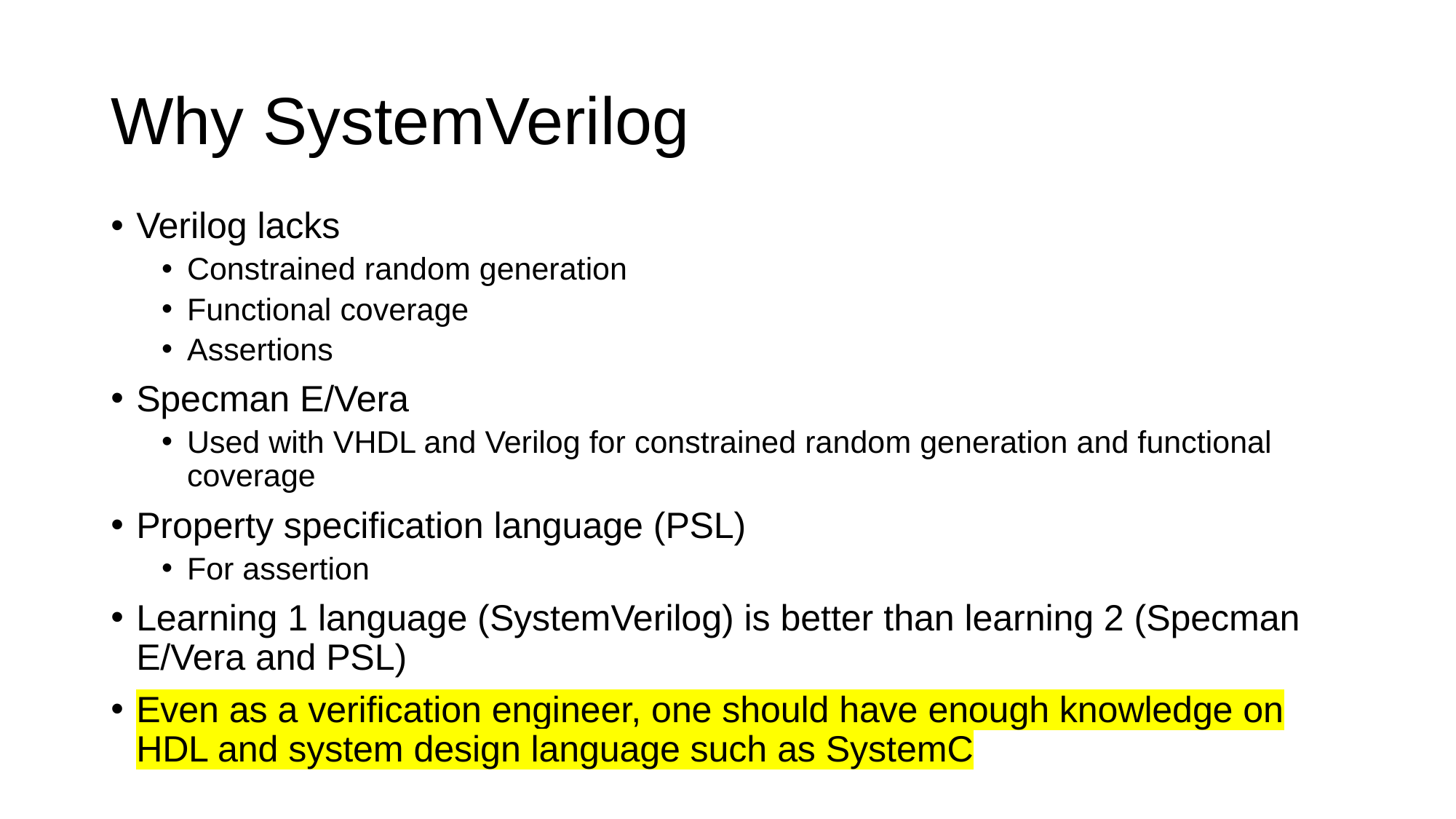

# Why SystemVerilog
Verilog lacks
Constrained random generation
Functional coverage
Assertions
Specman E/Vera
Used with VHDL and Verilog for constrained random generation and functional coverage
Property specification language (PSL)
For assertion
Learning 1 language (SystemVerilog) is better than learning 2 (Specman E/Vera and PSL)
Even as a verification engineer, one should have enough knowledge on HDL and system design language such as SystemC